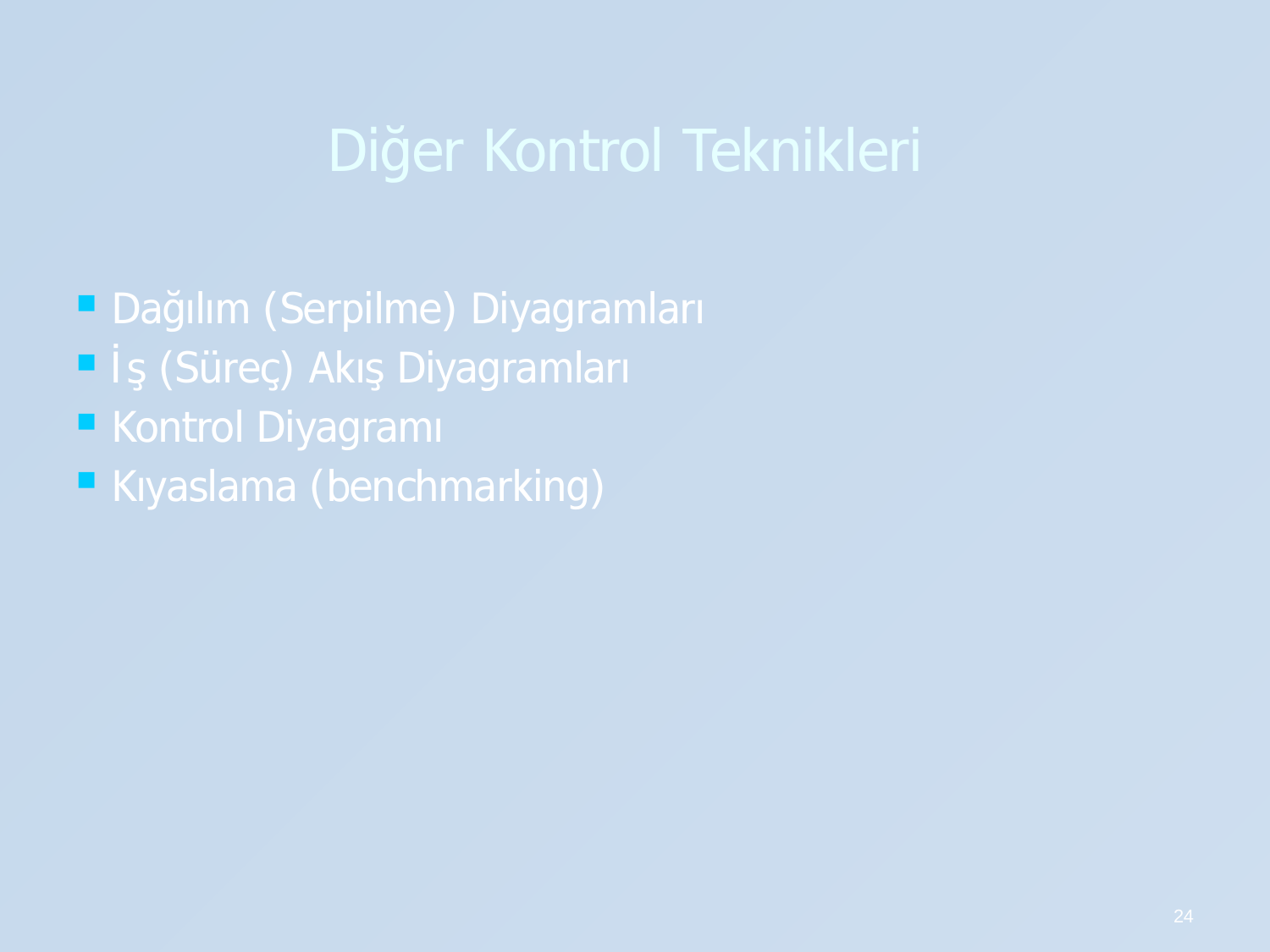

# Diğer Kontrol Teknikleri
Dağılım (Serpilme) Diyagramları
İş (Süreç) Akış Diyagramları
Kontrol Diyagramı
Kıyaslama (benchmarking)
24